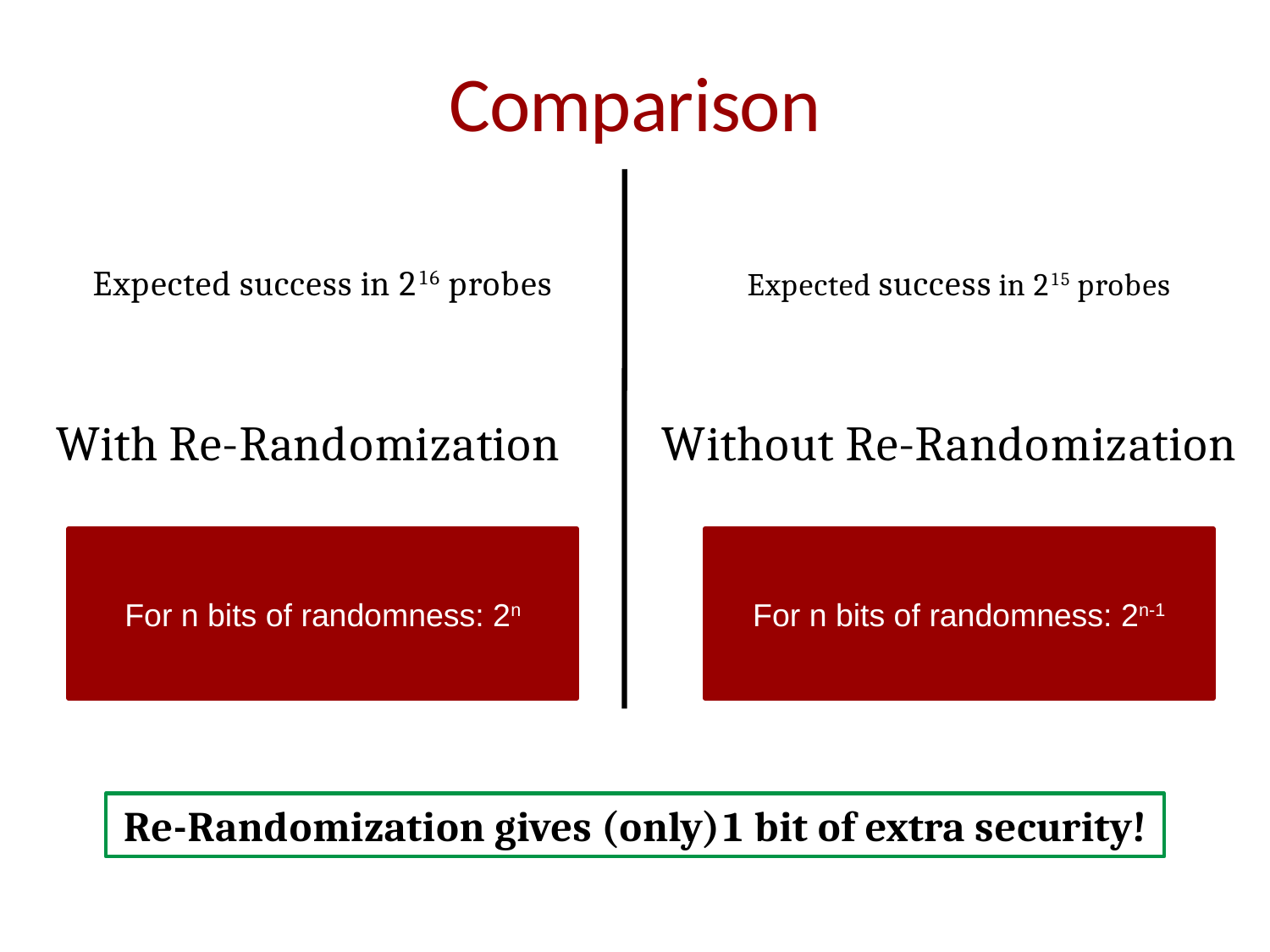

# Comparison
Expected success in 216 probes
Expected success in 215 probes
With Re-Randomization
Without Re-Randomization
For n bits of randomness: 2n
For n bits of randomness: 2n-1
Re-Randomization gives (only)1 bit of extra security!